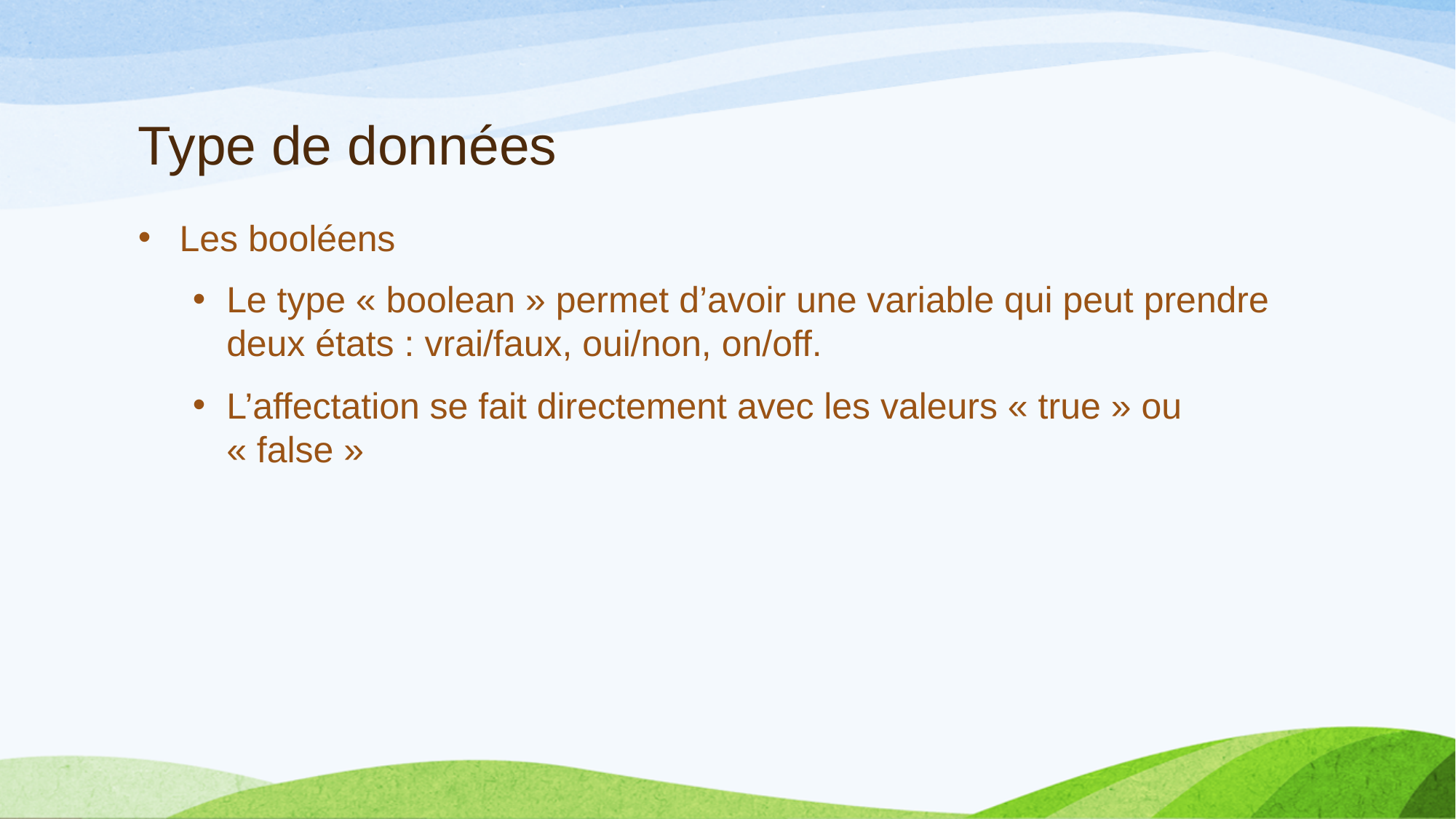

# Type de données
Les booléens
Le type « boolean » permet d’avoir une variable qui peut prendre deux états : vrai/faux, oui/non, on/off.
L’affectation se fait directement avec les valeurs « true » ou « false »